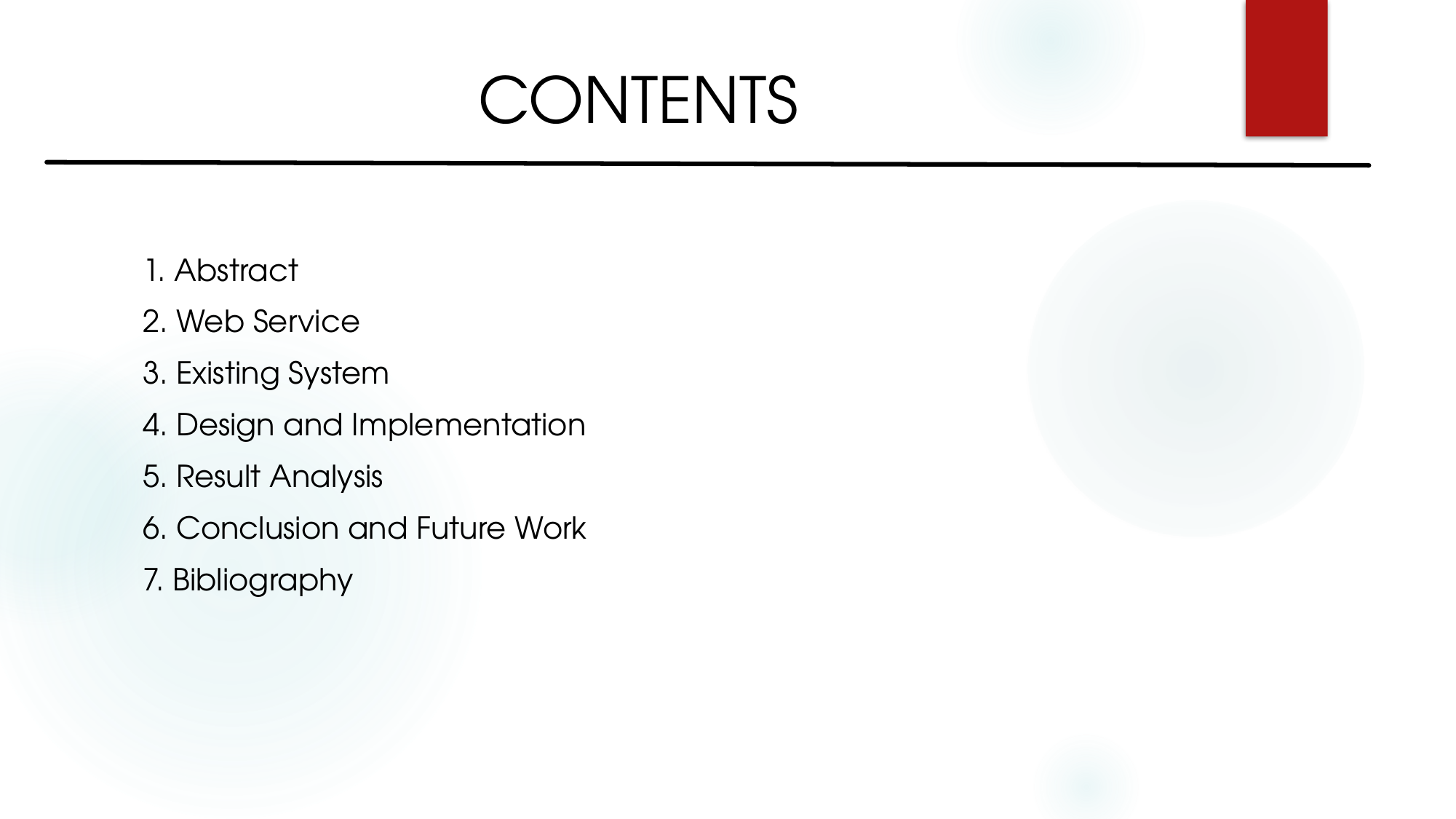

# CONTENTS
1. Abstract
2. Web Service
3. Existing System
4. Design and Implementation
5. Result Analysis
6. Conclusion and Future Work
7. Bibliography